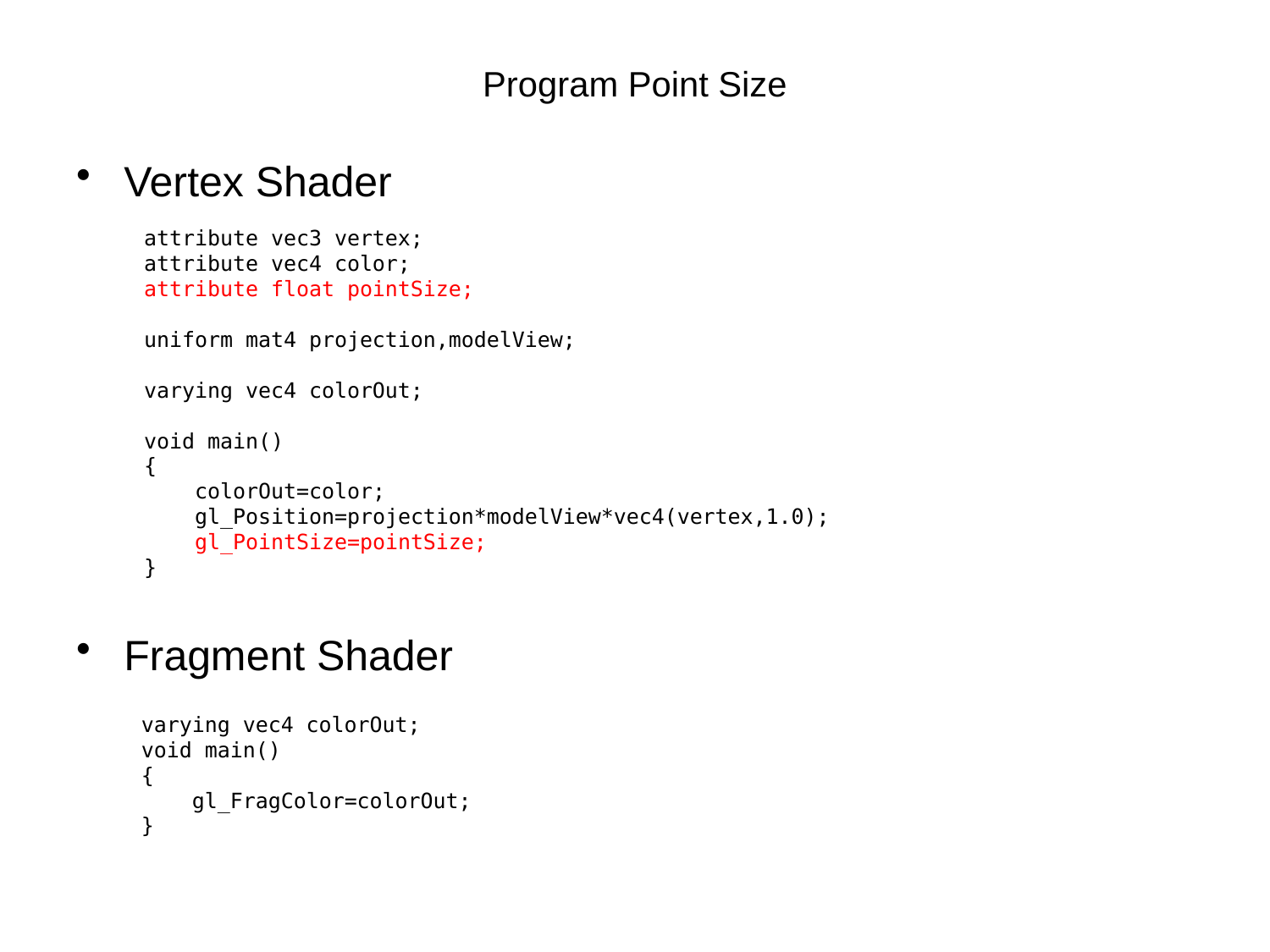

# Program Point Size
Vertex Shader

Fragment Shader
attribute vec3 vertex;
attribute vec4 color;
attribute float pointSize;

uniform mat4 projection,modelView;

varying vec4 colorOut;

void main()
{
    colorOut=color;
    gl_Position=projection*modelView*vec4(vertex,1.0);
    gl_PointSize=pointSize;
}

varying vec4 colorOut;
void main()
{
    gl_FragColor=colorOut;
}